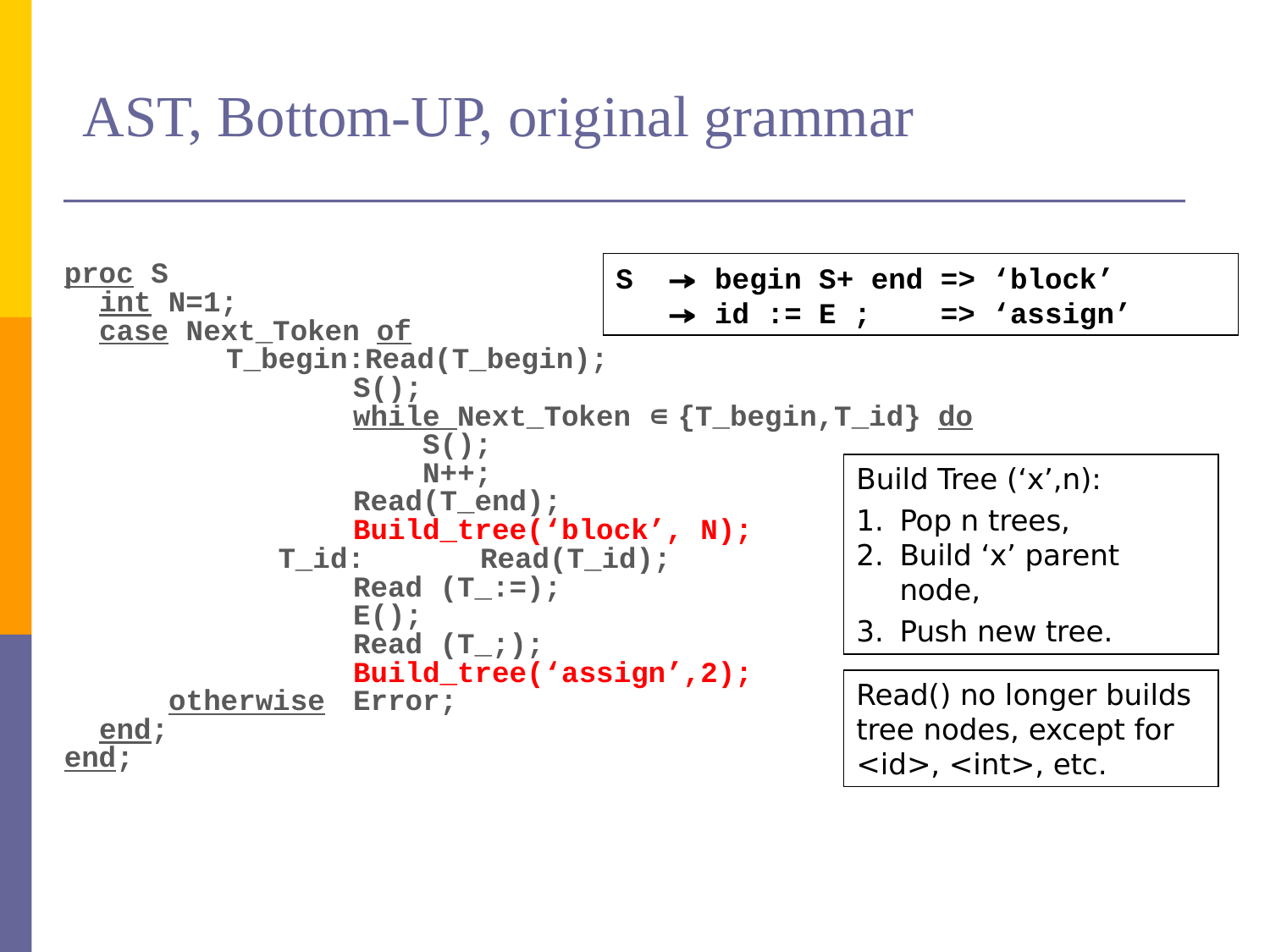

# AST, Bottom-UP, original grammar
S  → begin S+ end => ‘block’
   → id := E ;    => ‘assign’
proc S
	int N=1;
	case Next_Token of
		T_begin:Read(T_begin);
			S();
			while Next_Token ∊ {T_begin,T_id} do
			    S();
			    N++;
			Read(T_end);
			Build_tree(‘block’, N);
		   T_id:	Read(T_id);
			Read (T_:=);
			E();
			Read (T_;);
			Build_tree(‘assign’,2);
	    otherwise	Error;
	end;
end;
Build Tree (‘x’,n):
Pop n trees,
Build ‘x’ parent node,
Push new tree.
Read() no longer builds tree nodes, except for <id>, <int>, etc.